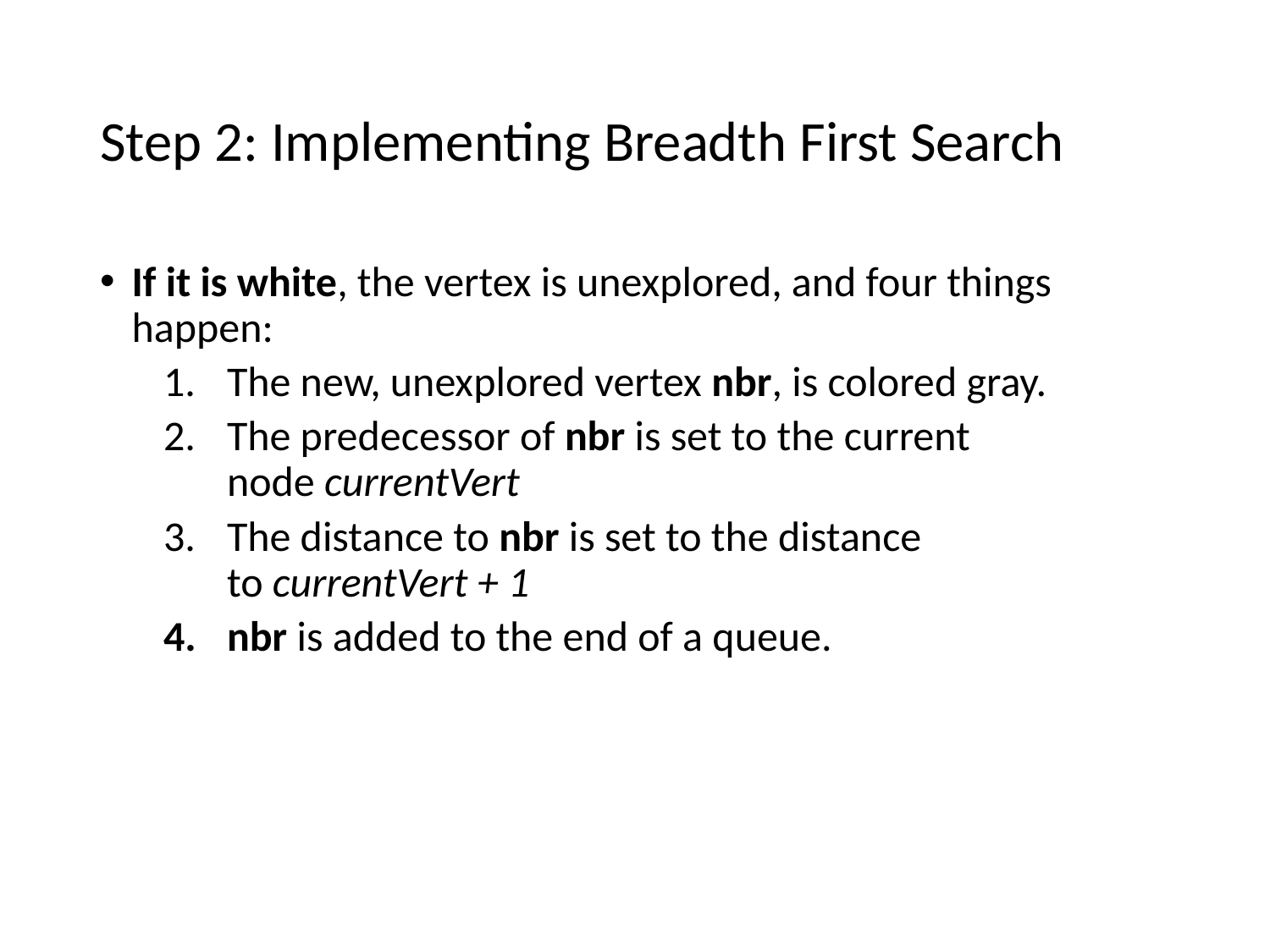

# Step 2: Implementing Breadth First Search
If it is white, the vertex is unexplored, and four things happen:
The new, unexplored vertex nbr, is colored gray.
The predecessor of nbr is set to the current node currentVert
The distance to nbr is set to the distance to currentVert + 1
nbr is added to the end of a queue.